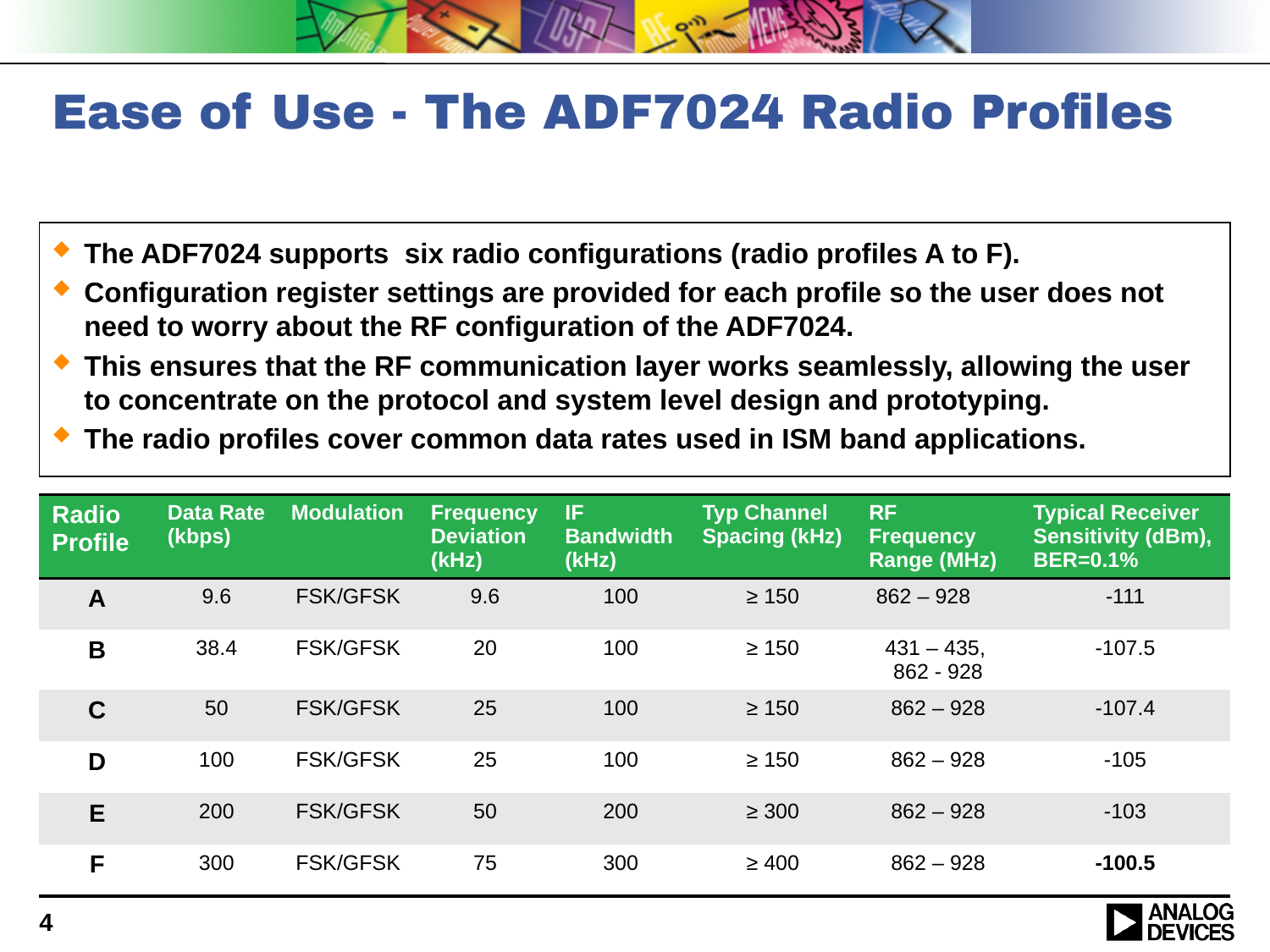

# Ease of Use - The ADF7024 Radio Profiles
The ADF7024 supports  six radio configurations (radio profiles A to F).
Configuration register settings are provided for each profile so the user does not need to worry about the RF configuration of the ADF7024.
This ensures that the RF communication layer works seamlessly, allowing the user to concentrate on the protocol and system level design and prototyping.
The radio profiles cover common data rates used in ISM band applications.
| Radio Profile | Data Rate (kbps) | Modulation | Frequency Deviation (kHz) | IF Bandwidth (kHz) | Typ Channel Spacing (kHz) | RF Frequency Range (MHz) | Typical Receiver Sensitivity (dBm), BER=0.1% |
| --- | --- | --- | --- | --- | --- | --- | --- |
| A | 9.6 | FSK/GFSK | 9.6 | 100 | ≥ 150 | 862 – 928 | -111 |
| B | 38.4 | FSK/GFSK | 20 | 100 | ≥ 150 | 431 – 435, 862 - 928 | -107.5 |
| C | 50 | FSK/GFSK | 25 | 100 | ≥ 150 | 862 – 928 | -107.4 |
| D | 100 | FSK/GFSK | 25 | 100 | ≥ 150 | 862 – 928 | -105 |
| E | 200 | FSK/GFSK | 50 | 200 | ≥ 300 | 862 – 928 | -103 |
| F | 300 | FSK/GFSK | 75 | 300 | ≥ 400 | 862 – 928 | -100.5 |
4